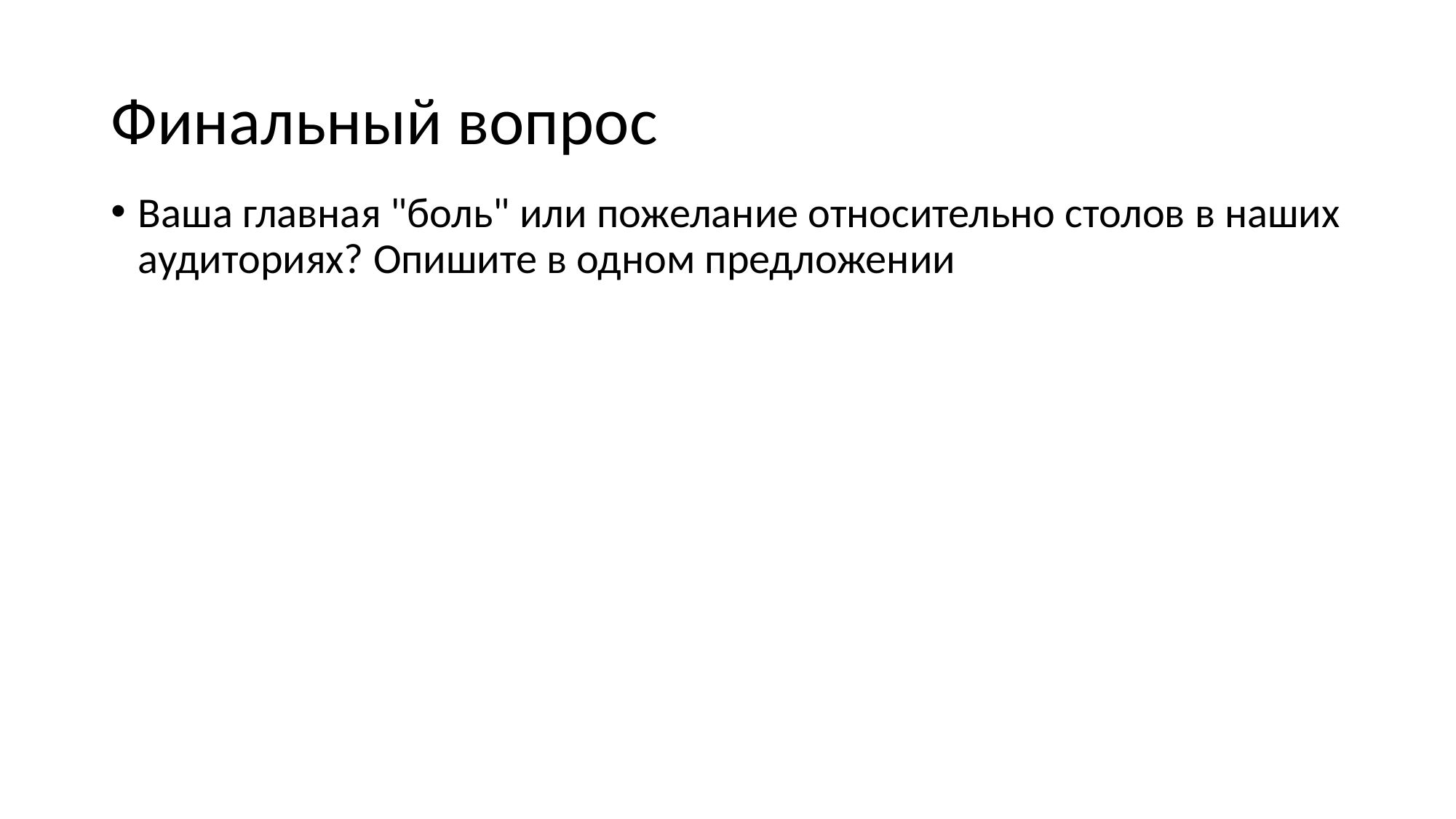

# Финальный вопрос
Ваша главная "боль" или пожелание относительно столов в наших аудиториях? Опишите в одном предложении